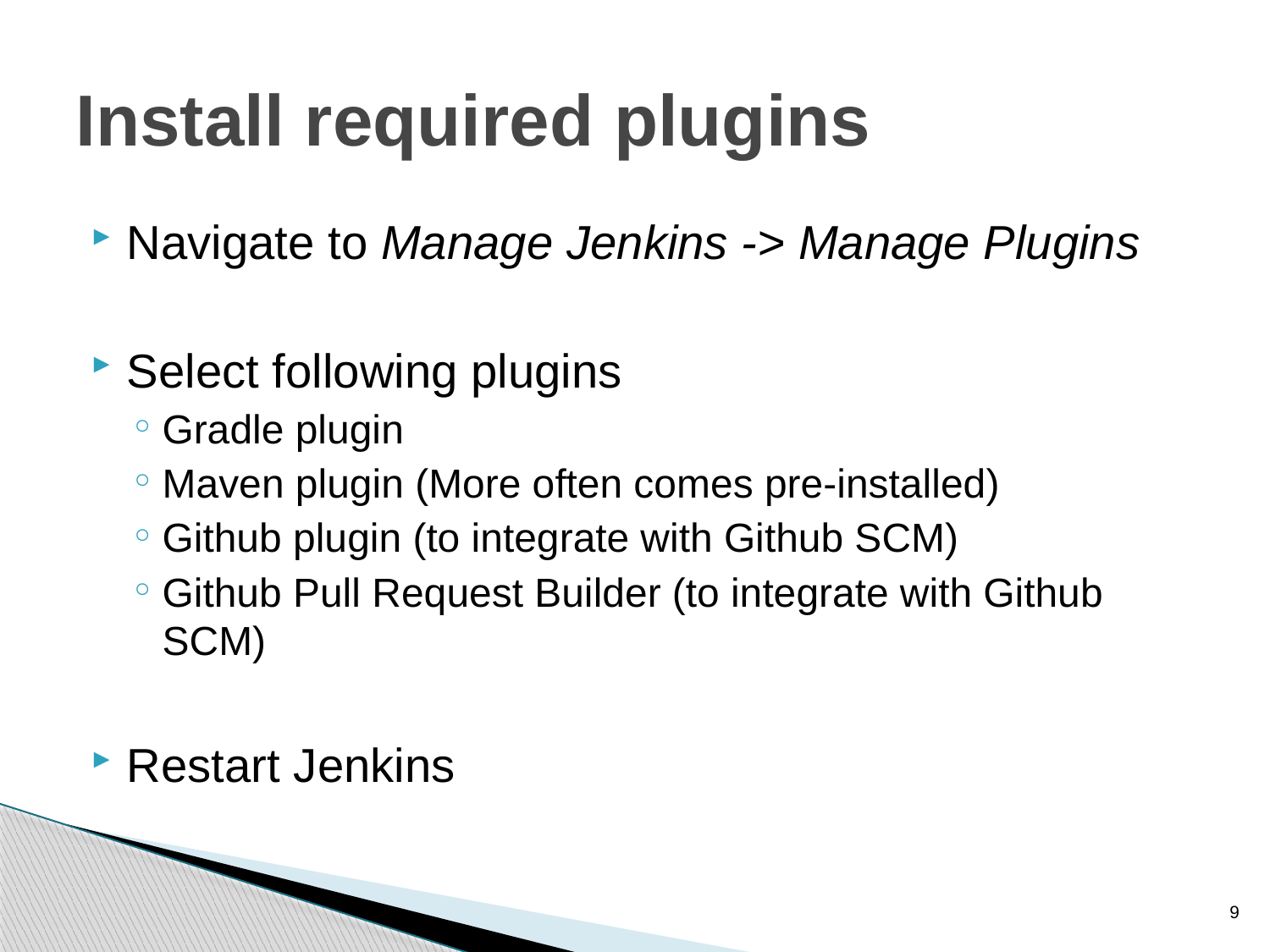

# Install required plugins
Navigate to Manage Jenkins -> Manage Plugins

Select following plugins
Gradle plugin
Maven plugin (More often comes pre-installed)
Github plugin (to integrate with Github SCM)
Github Pull Request Builder (to integrate with Github SCM)

Restart Jenkins
9